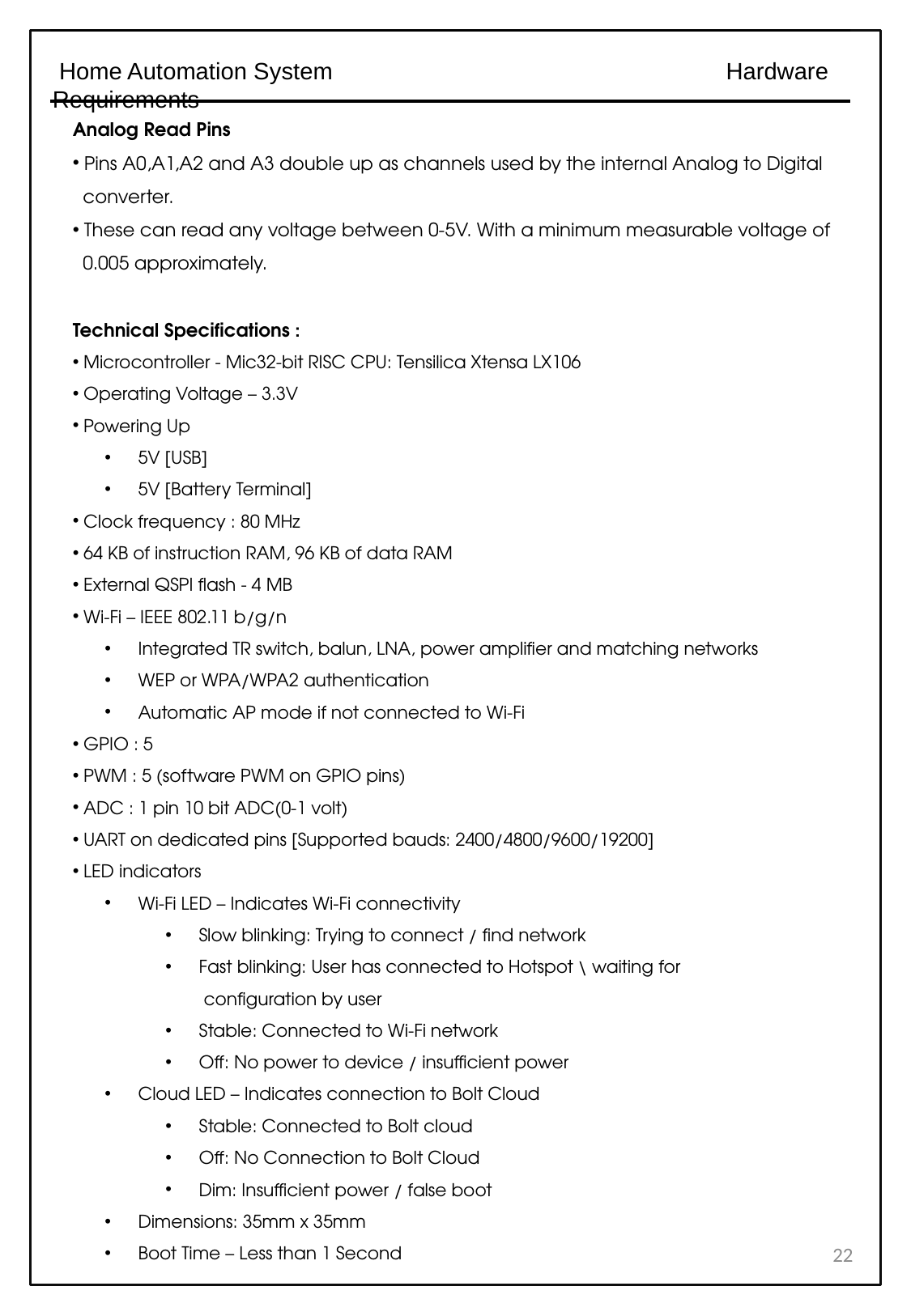

Home Automation System                                                           Hardware Requirements
Analog Read Pins
 Pins A0,A1,A2 and A3 double up as channels used by the internal Analog to Digital
  converter.
 These can read any voltage between 0-5V. With a minimum measurable voltage of
  0.005 approximately.

Technical Specifications :
 Microcontroller - Mic32-bit RISC CPU: Tensilica Xtensa LX106
 Operating Voltage – 3.3V
 Powering Up
 5V [USB]
 5V [Battery Terminal]
 Clock frequency : 80 MHz
 64 KB of instruction RAM, 96 KB of data RAM
 External QSPI flash - 4 MB
 Wi-Fi – IEEE 802.11 b/g/n
 Integrated TR switch, balun, LNA, power amplifier and matching networks
 WEP or WPA/WPA2 authentication
 Automatic AP mode if not connected to Wi-Fi
 GPIO : 5
 PWM : 5 (software PWM on GPIO pins)
 ADC : 1 pin 10 bit ADC(0-1 volt)
 UART on dedicated pins [Supported bauds: 2400/4800/9600/19200]
 LED indicators
 Wi-Fi LED – Indicates Wi-Fi connectivity
 Slow blinking: Trying to connect / find network
 Fast blinking: User has connected to Hotspot \ waiting for
  configuration by user
 Stable: Connected to Wi-Fi network
 Off: No power to device / insufficient power
 Cloud LED – Indicates connection to Bolt Cloud
 Stable: Connected to Bolt cloud
 Off: No Connection to Bolt Cloud
 Dim: Insufficient power / false boot
 Dimensions: 35mm x 35mm
 Boot Time – Less than 1 Second

22